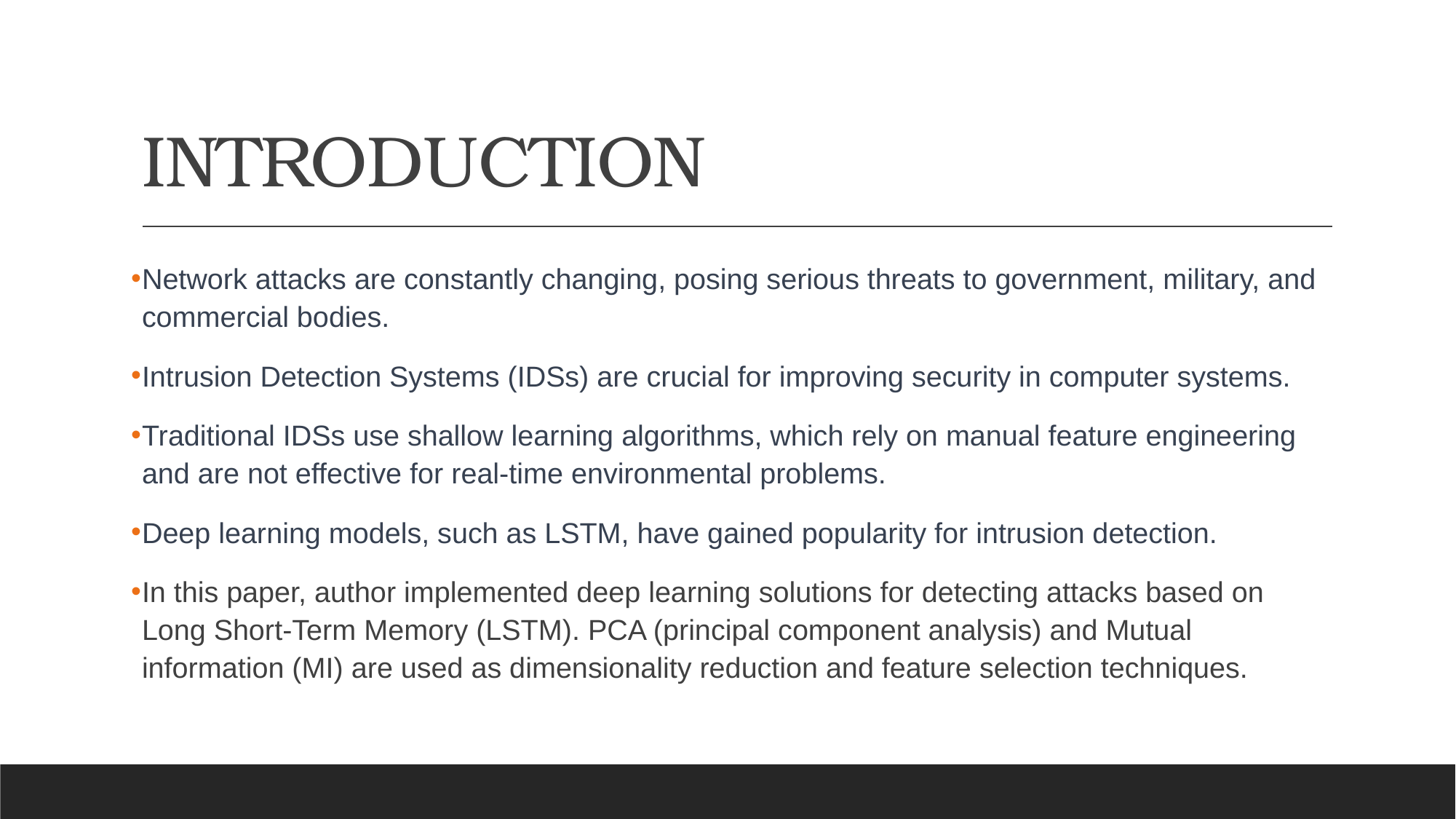

# INTRODUCTION
Network attacks are constantly changing, posing serious threats to government, military, and commercial bodies.
Intrusion Detection Systems (IDSs) are crucial for improving security in computer systems.
Traditional IDSs use shallow learning algorithms, which rely on manual feature engineering and are not effective for real-time environmental problems.
Deep learning models, such as LSTM, have gained popularity for intrusion detection.
In this paper, author implemented deep learning solutions for detecting attacks based on Long Short-Term Memory (LSTM). PCA (principal component analysis) and Mutual information (MI) are used as dimensionality reduction and feature selection techniques.